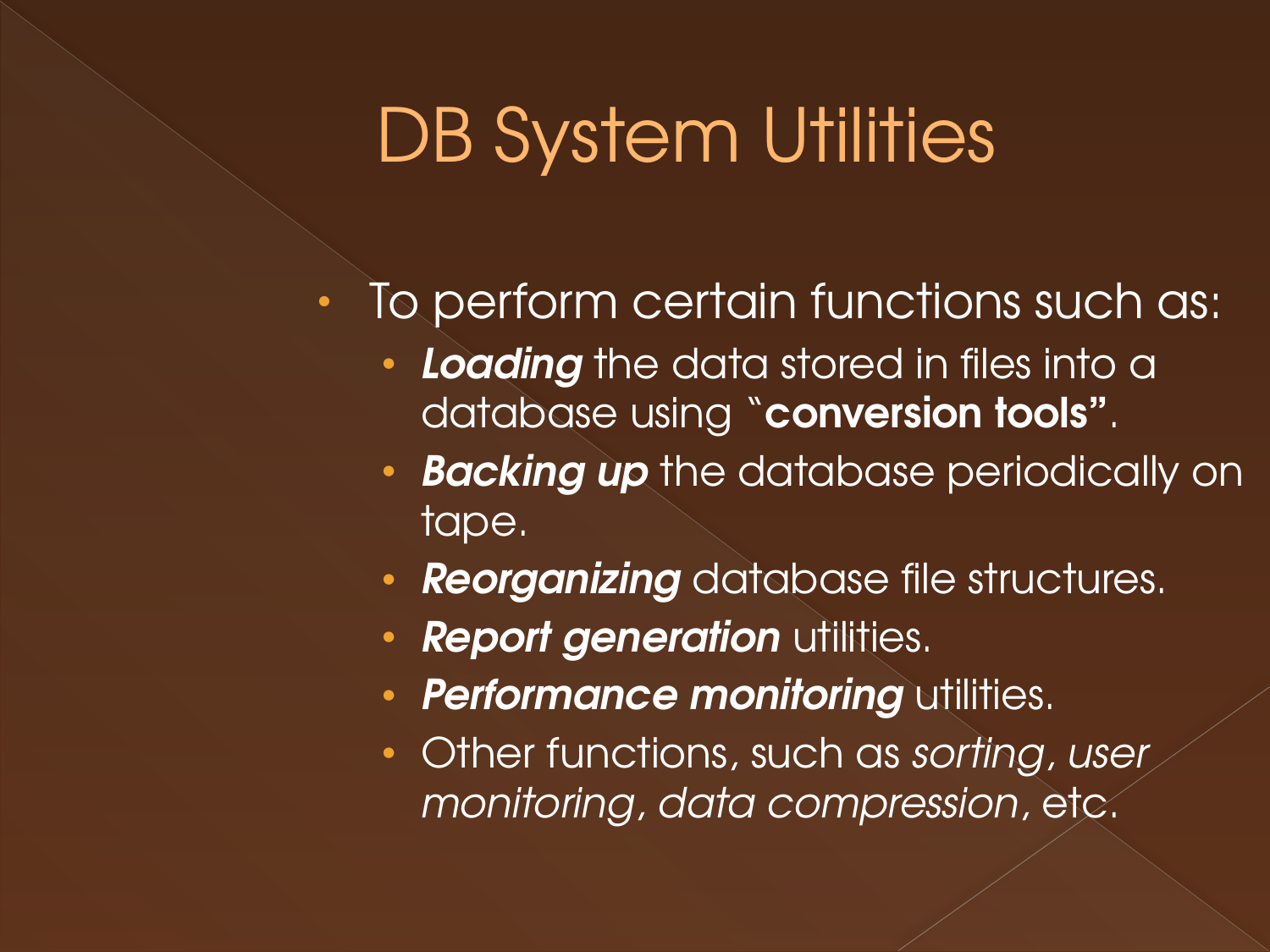

DB System Utilities
To perform certain functions such as:
Loading the data stored in files into a database using “conversion tools”.
Backing up the database periodically on tape.
Reorganizing database file structures.
Report generation utilities.
Performance monitoring utilities.
Other functions, such as sorting, user monitoring, data compression, etc.